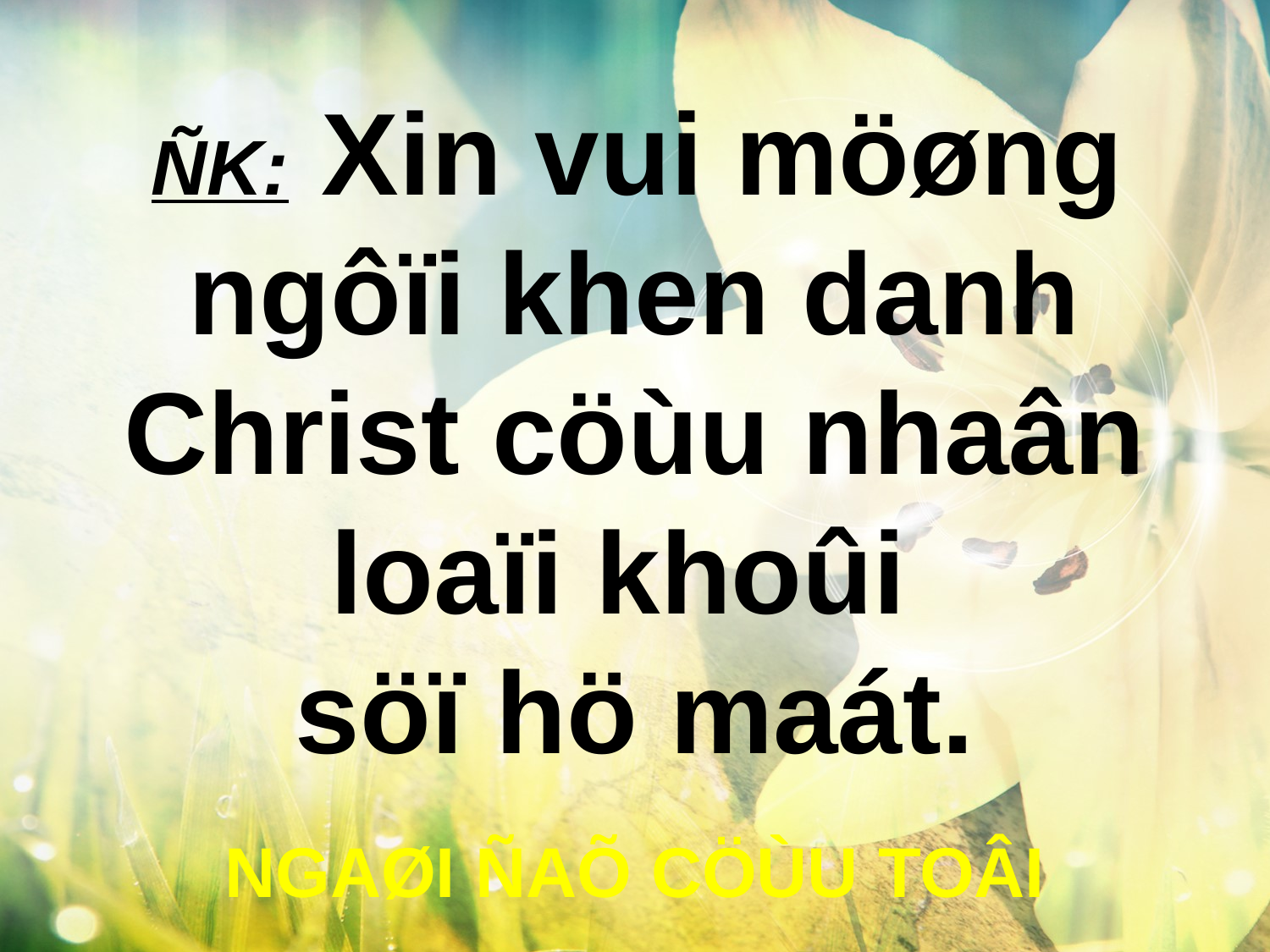

ÑK: Xin vui möøng
ngôïi khen danh Christ cöùu nhaân loaïi khoûi
söï hö maát.
NGAØI ÑAÕ CÖÙU TOÂI